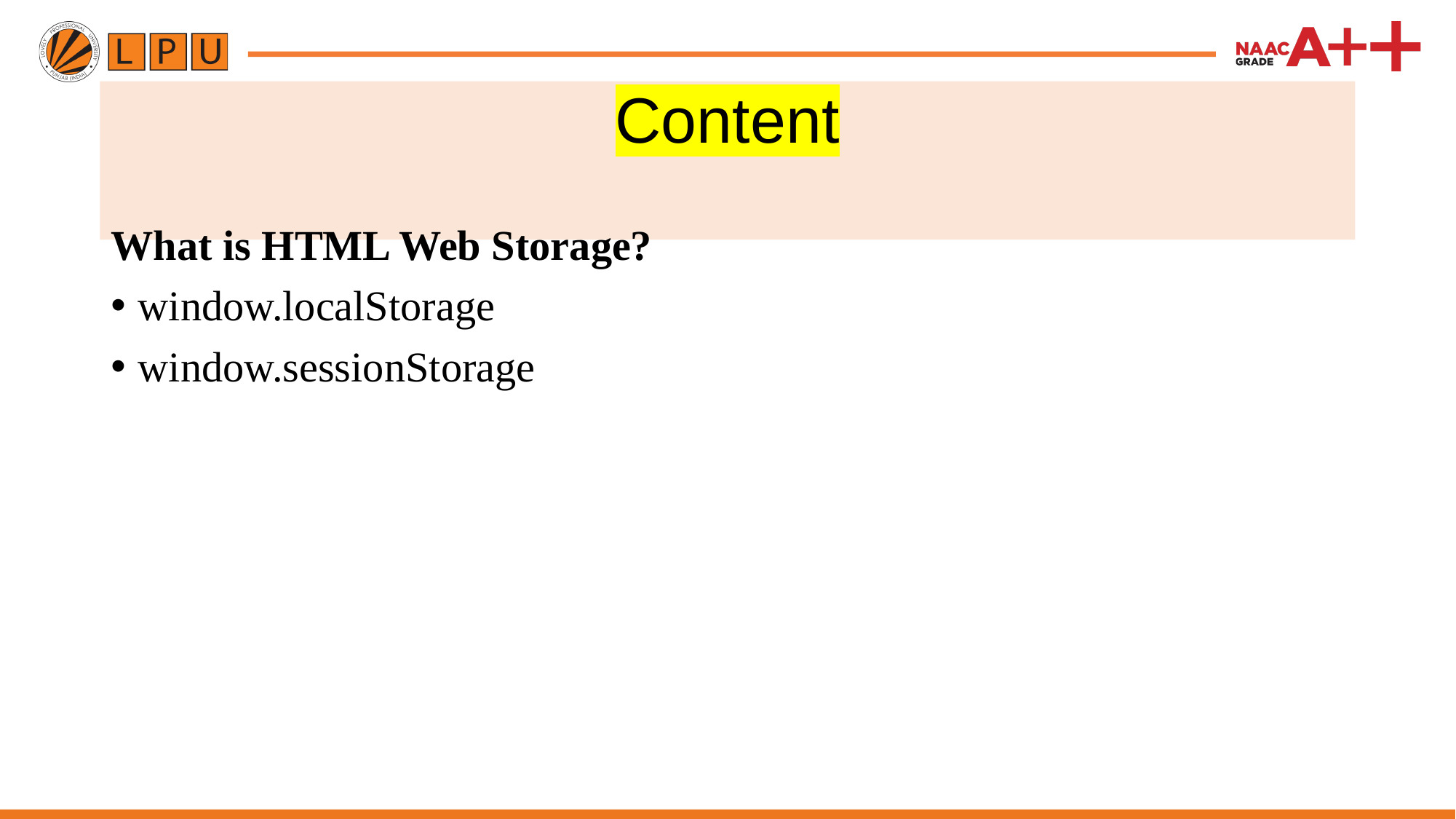

# Content
What is HTML Web Storage?
window.localStorage
window.sessionStorage